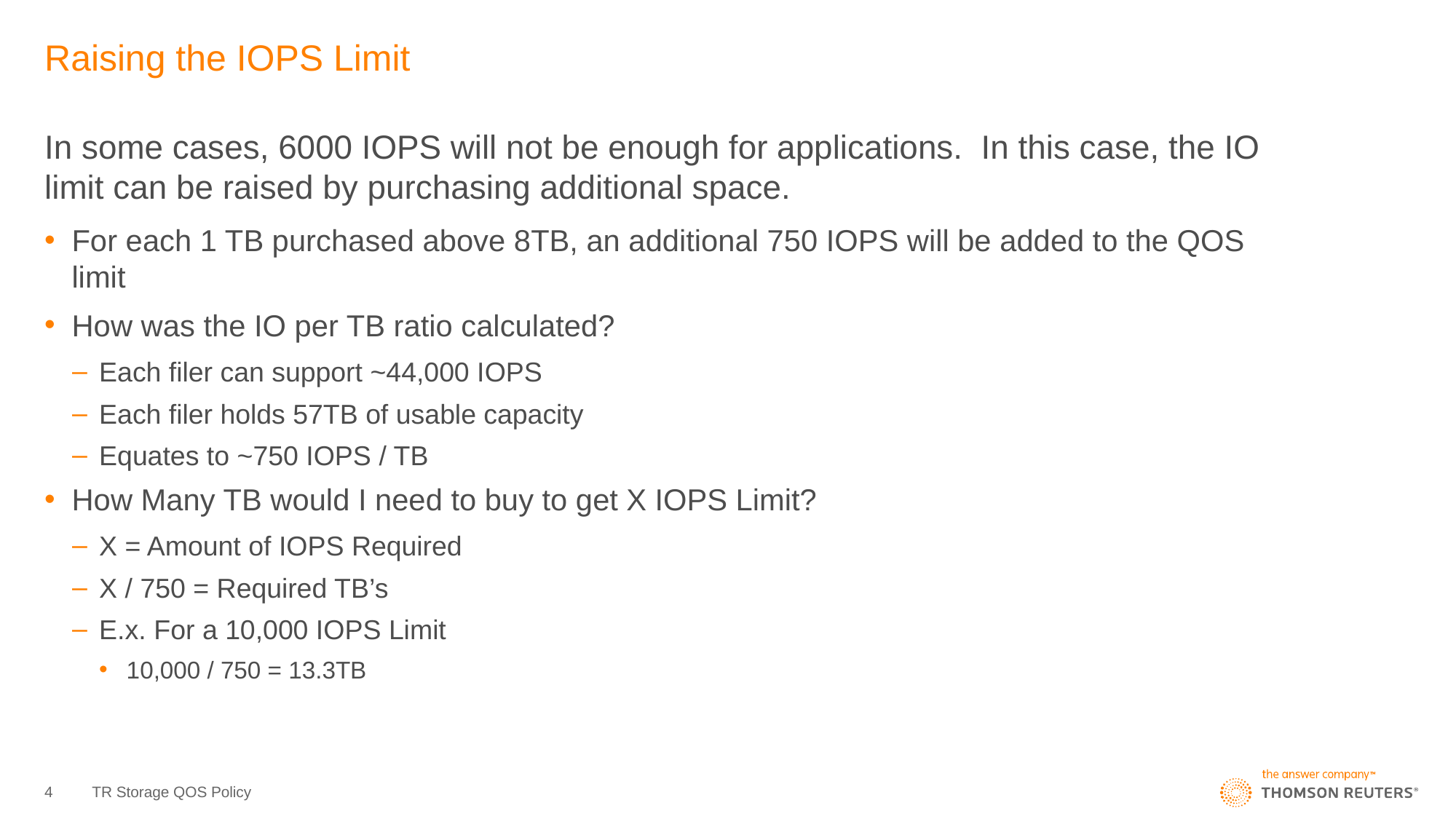

# Raising the IOPS Limit
In some cases, 6000 IOPS will not be enough for applications.  In this case, the IO limit can be raised by purchasing additional space.
For each 1 TB purchased above 8TB, an additional 750 IOPS will be added to the QOS limit
How was the IO per TB ratio calculated?
Each filer can support ~44,000 IOPS
Each filer holds 57TB of usable capacity
Equates to ~750 IOPS / TB
How Many TB would I need to buy to get X IOPS Limit?
X = Amount of IOPS Required
X / 750 = Required TB’s
E.x. For a 10,000 IOPS Limit
10,000 / 750 = 13.3TB
4
TR Storage QOS Policy